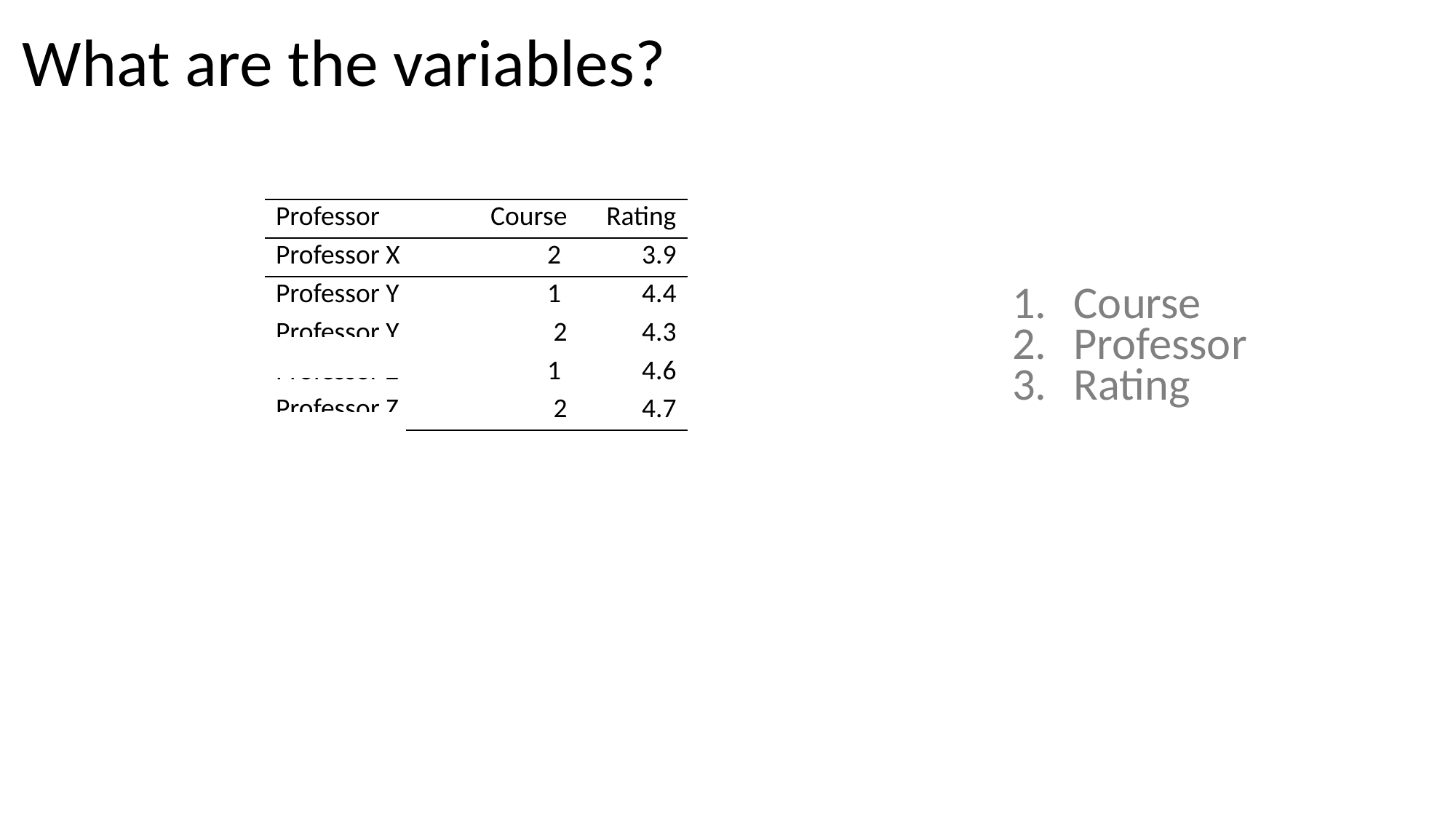

# What are the variables?
| Professor | Course | Rating |
| --- | --- | --- |
| Professor X | 2 | 3.9 |
| Professor Y | 1 | 4.4 |
| Professor Y | 2 | 4.3 |
| Professor Z | 1 | 4.6 |
| Professor Z | 2 | 4.7 |
Course
Professor
Rating